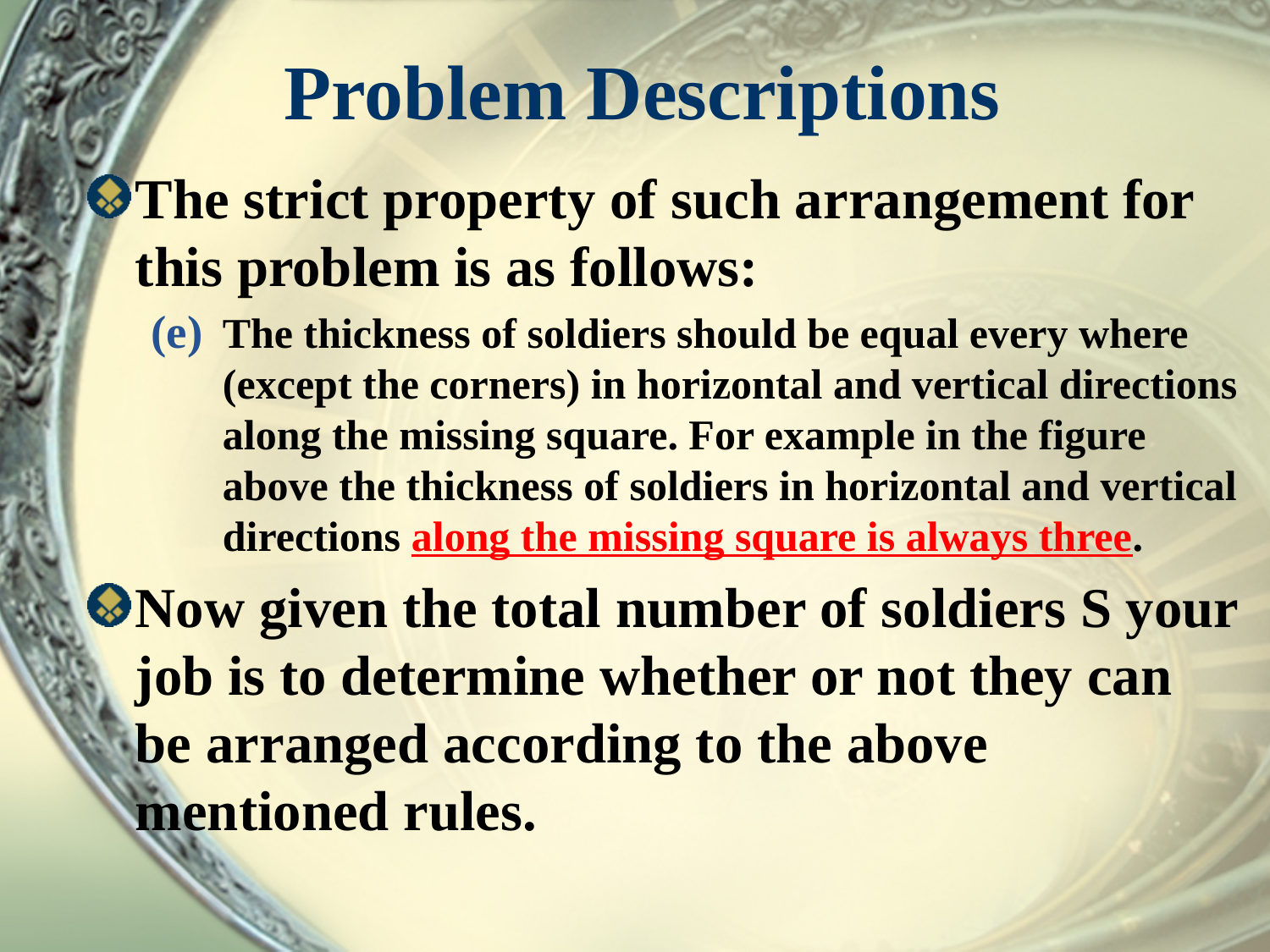

# Problem Descriptions
The strict property of such arrangement for this problem is as follows:
The thickness of soldiers should be equal every where (except the corners) in horizontal and vertical directions along the missing square. For example in the figure above the thickness of soldiers in horizontal and vertical directions along the missing square is always three.
Now given the total number of soldiers S your job is to determine whether or not they can be arranged according to the above mentioned rules.